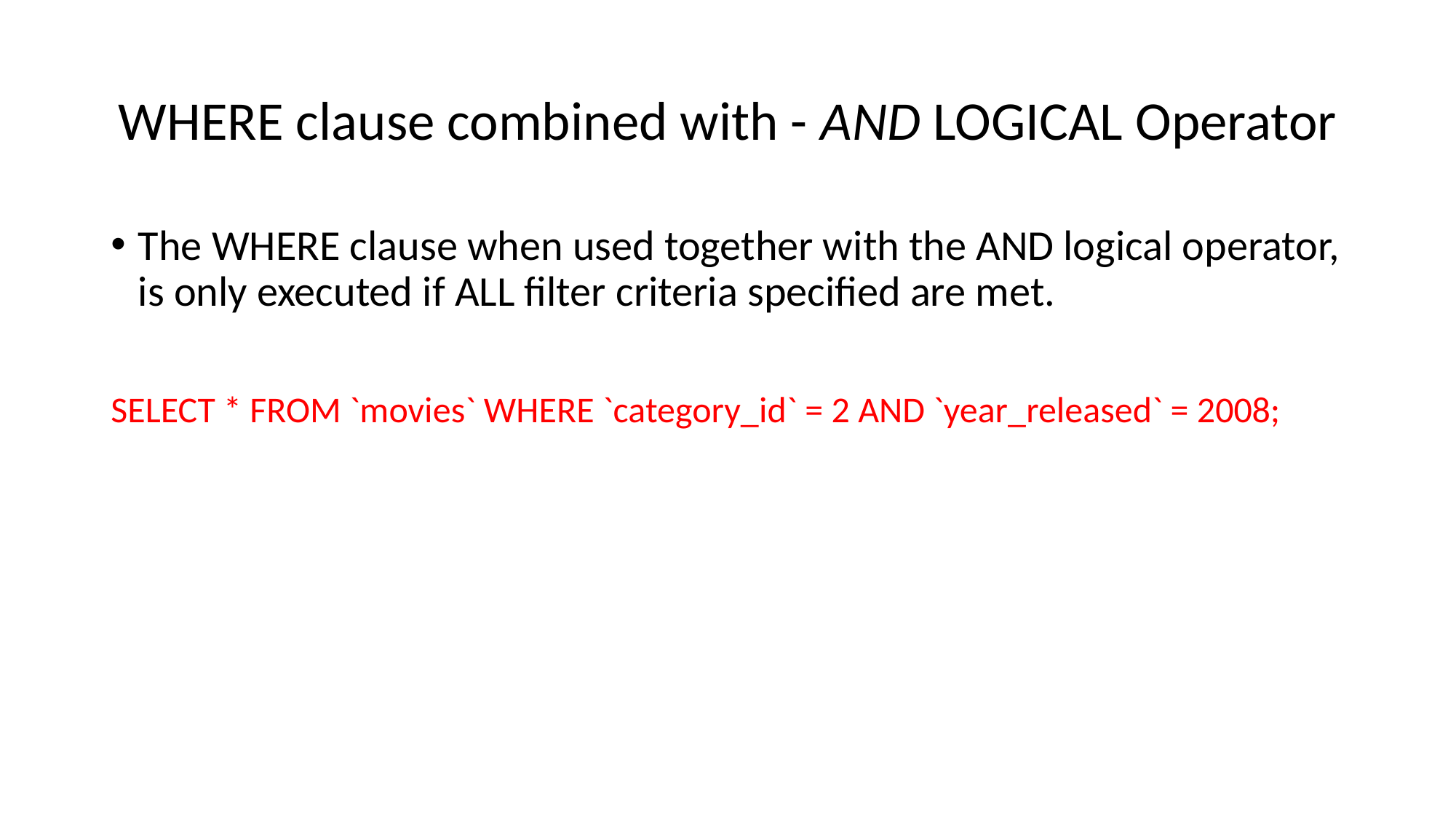

# WHERE clause combined with - AND LOGICAL Operator
The WHERE clause when used together with the AND logical operator, is only executed if ALL filter criteria specified are met.

SELECT * FROM `movies` WHERE `category_id` = 2 AND `year_released` = 2008;